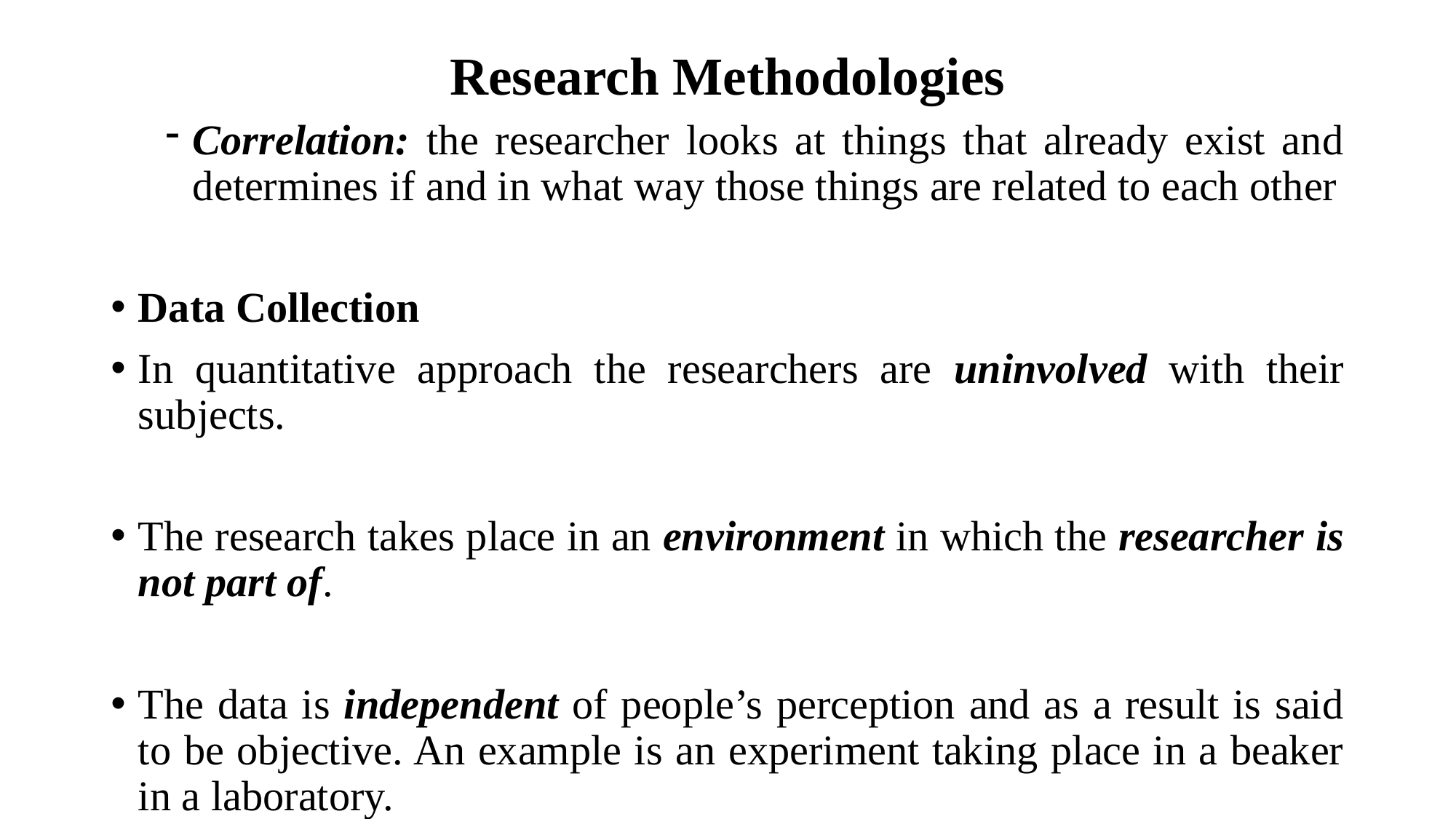

# Research Methodologies
Correlation: the researcher looks at things that already exist and determines if and in what way those things are related to each other

Data Collection
In quantitative approach the researchers are uninvolved with their subjects.

The research takes place in an environment in which the researcher is not part of.

The data is independent of people’s perception and as a result is said to be objective. An example is an experiment taking place in a beaker in a laboratory.